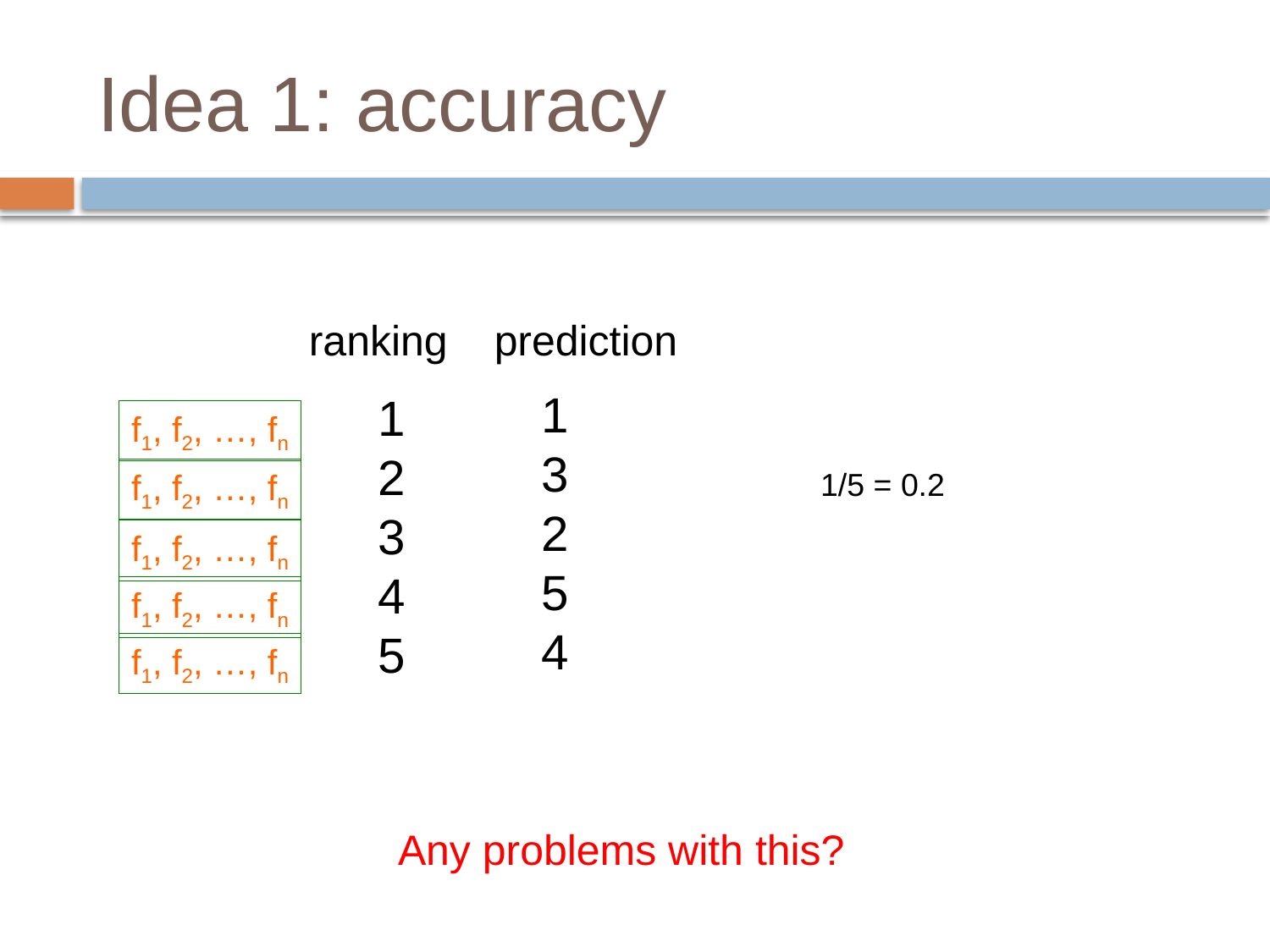

# Idea 1: accuracy
ranking
prediction
1
3
2
5
4
1
2
3
4
5
f1, f2, …, fn
1/5 = 0.2
f1, f2, …, fn
f1, f2, …, fn
f1, f2, …, fn
f1, f2, …, fn
Any problems with this?